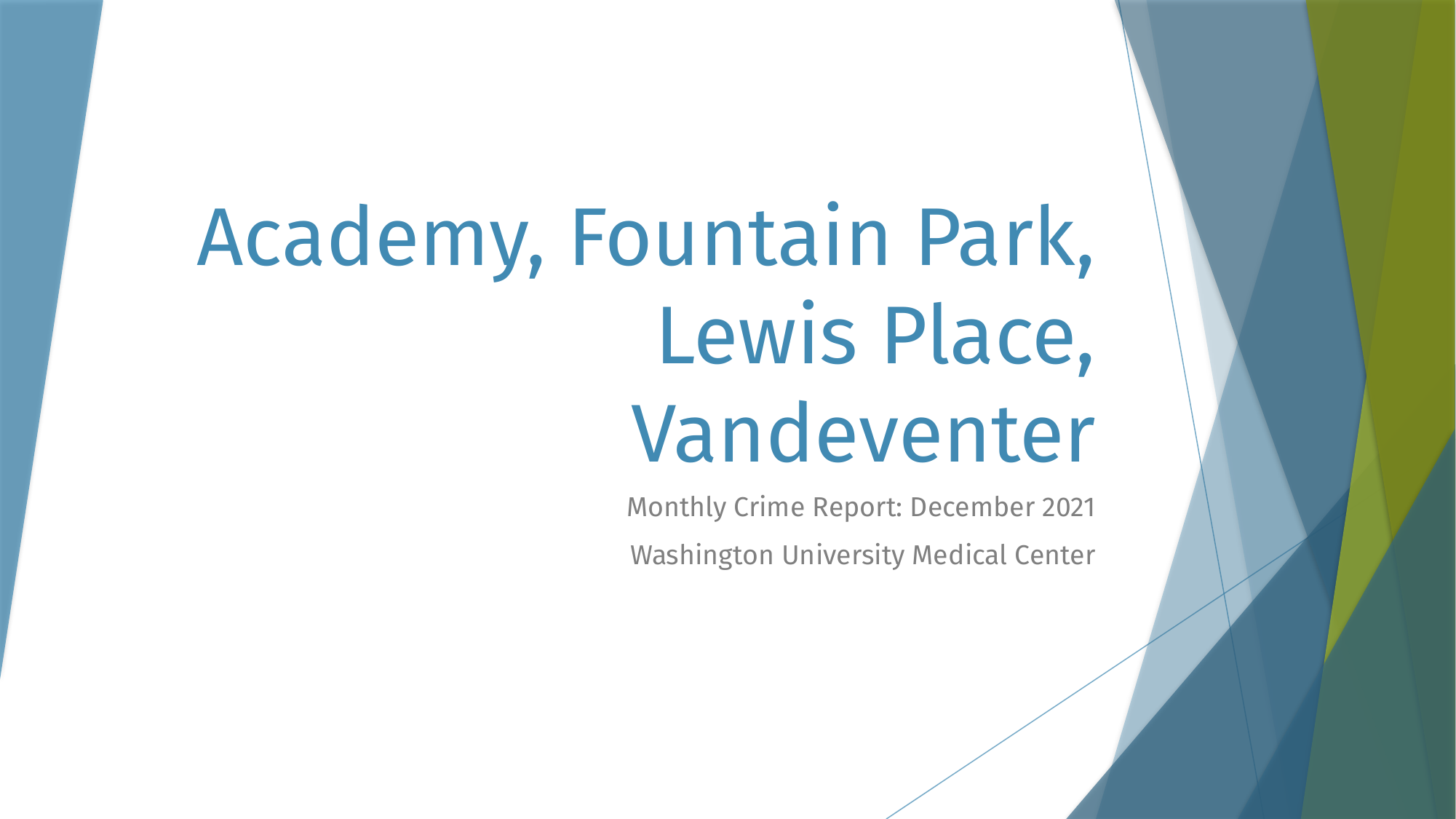

# Academy, Fountain Park, Lewis Place, Vandeventer
Monthly Crime Report: December 2021
Washington University Medical Center